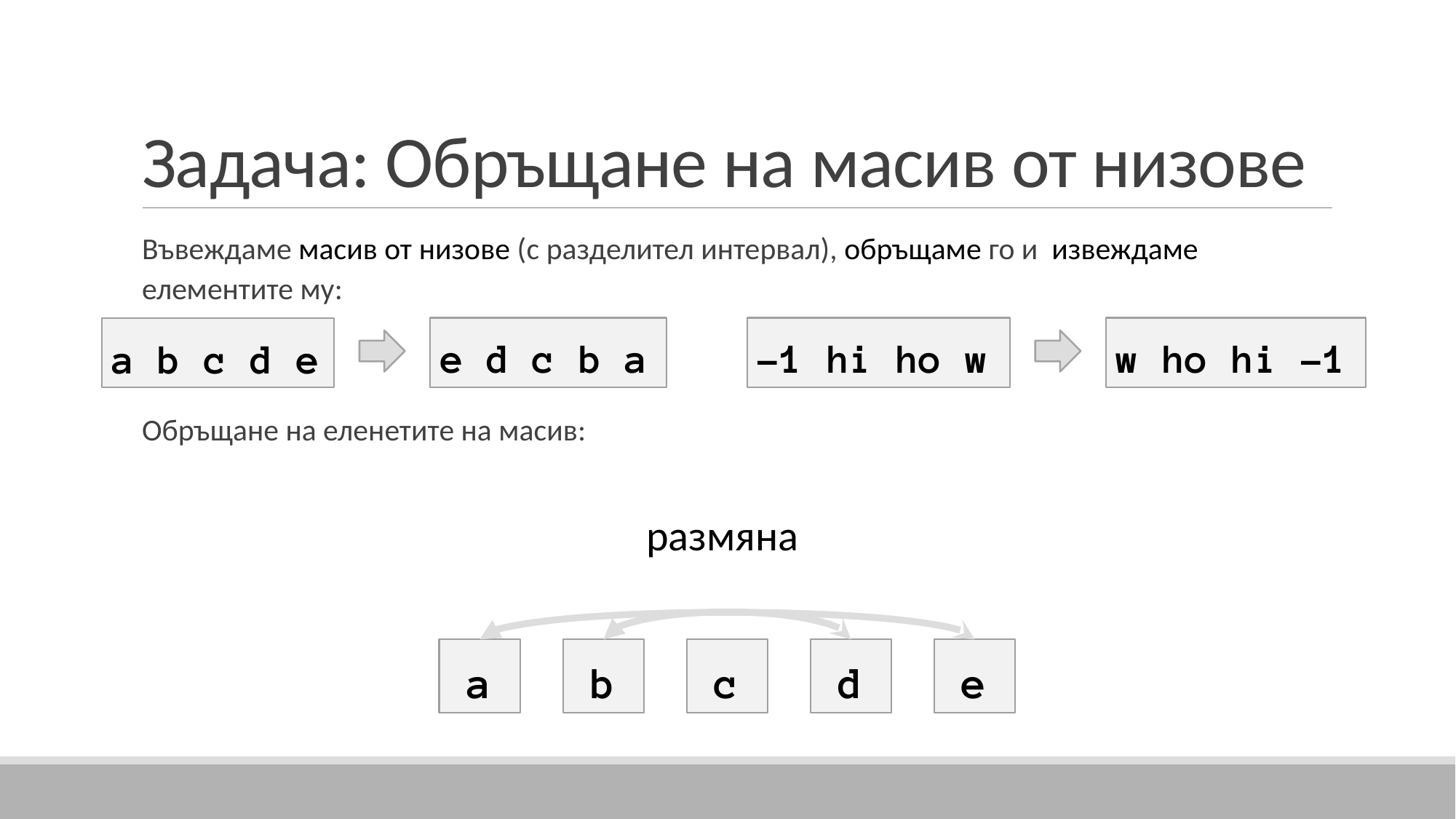

# Задача: Обръщане на масив от низове
Въвеждаме масив от низове (с разделител интервал), обръщаме го и  извеждаме  елементите му:

Обръщане на еленетите на масив:

e d c b a
-1 hi ho w
w ho hi -1
a b c d e

размяна
a
b
c
d
e